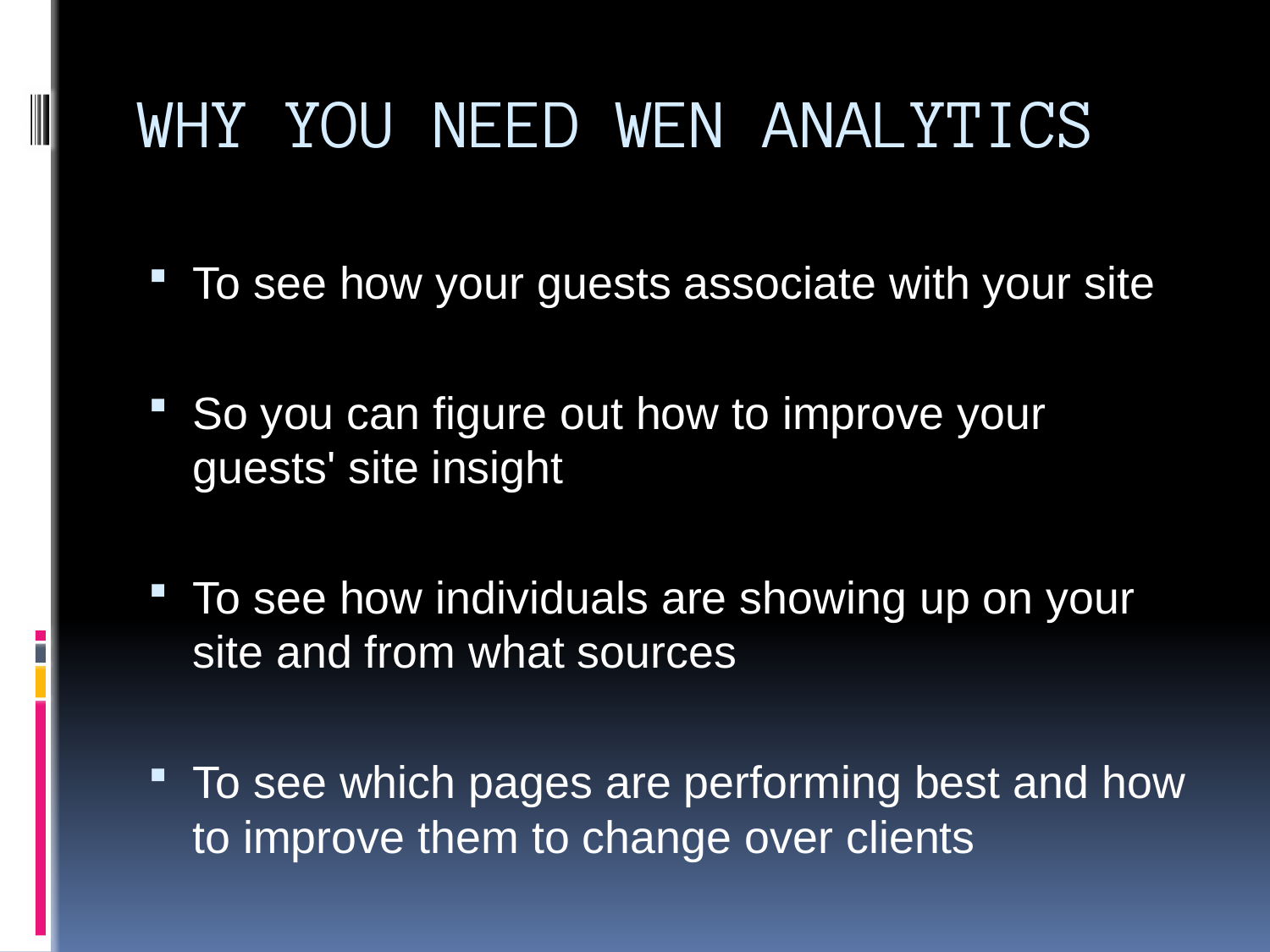

# WHY YOU NEED WEN ANALYTICS
To see how your guests associate with your site

So you can figure out how to improve your guests' site insight

To see how individuals are showing up on your site and from what sources

To see which pages are performing best and how to improve them to change over clients